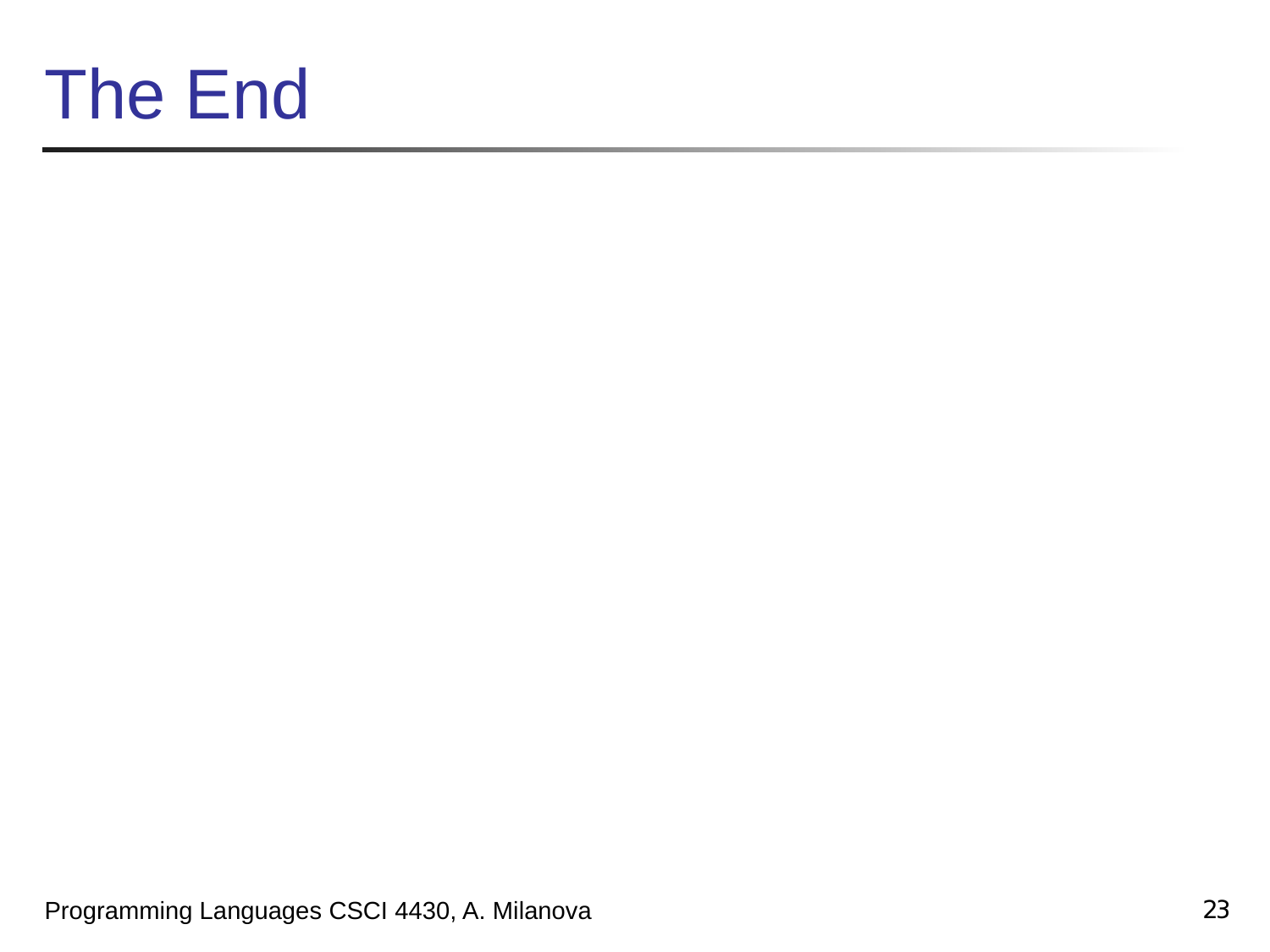

# The End

23
Programming Languages CSCI 4430, A. Milanova